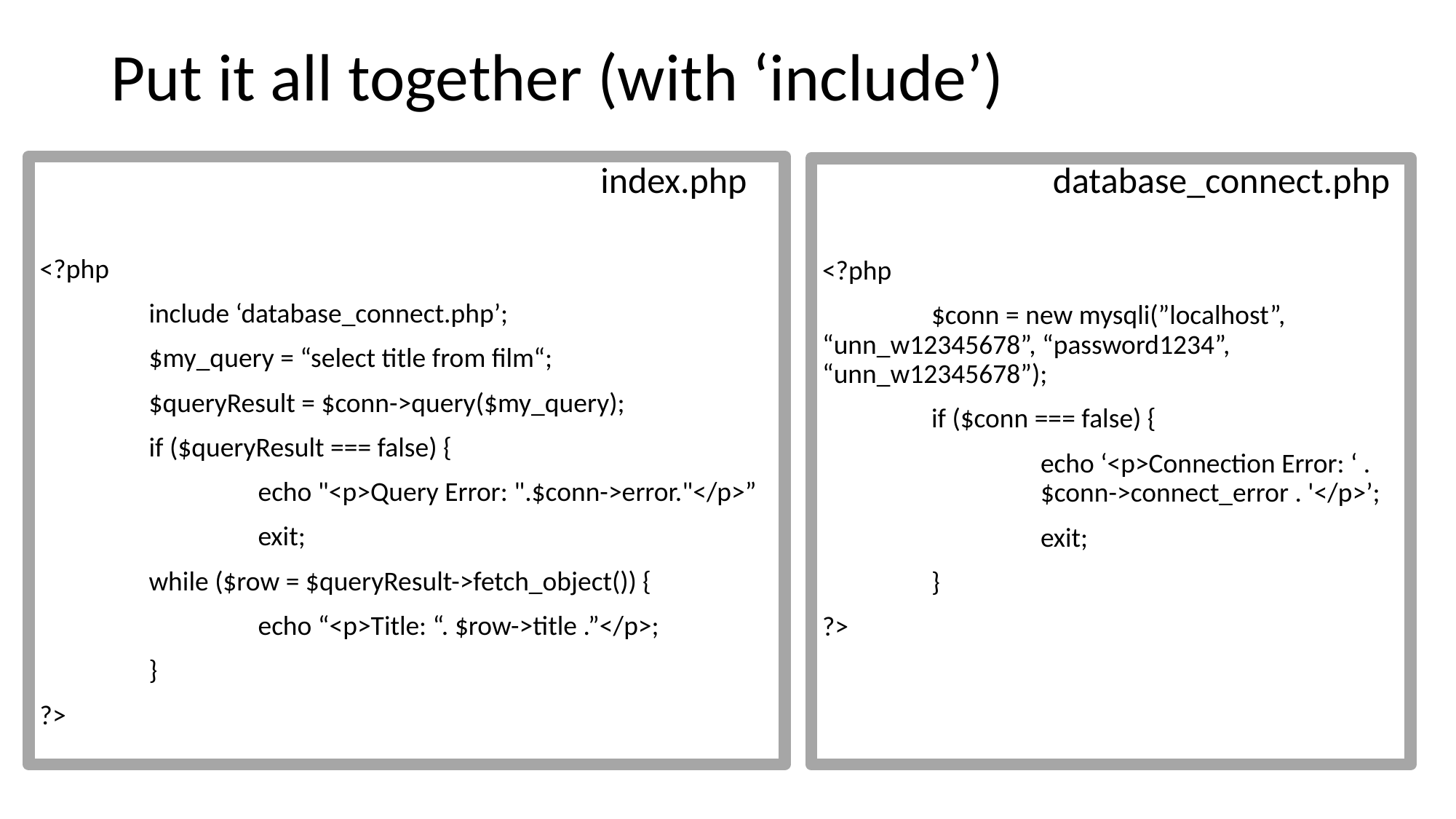

# Put it all together (with ‘include’)
index.php
database_connect.php

<?php
	include ‘database_connect.php’;
	$my_query = “select title from film“;
	$queryResult = $conn->query($my_query);
	if ($queryResult === false) {
		echo "<p>Query Error: ".$conn->error."</p>”
		exit;
	while ($row = $queryResult->fetch_object()) {
		echo “<p>Title: “. $row->title .”</p>;
	}
?>

<?php
	$conn = new mysqli(”localhost”, 	“unn_w12345678”, “password1234”, 		“unn_w12345678”);
	if ($conn === false) {
		echo ‘<p>Connection Error: ‘ . 		$conn->connect_error . '</p>’;
		exit;
	}
?>